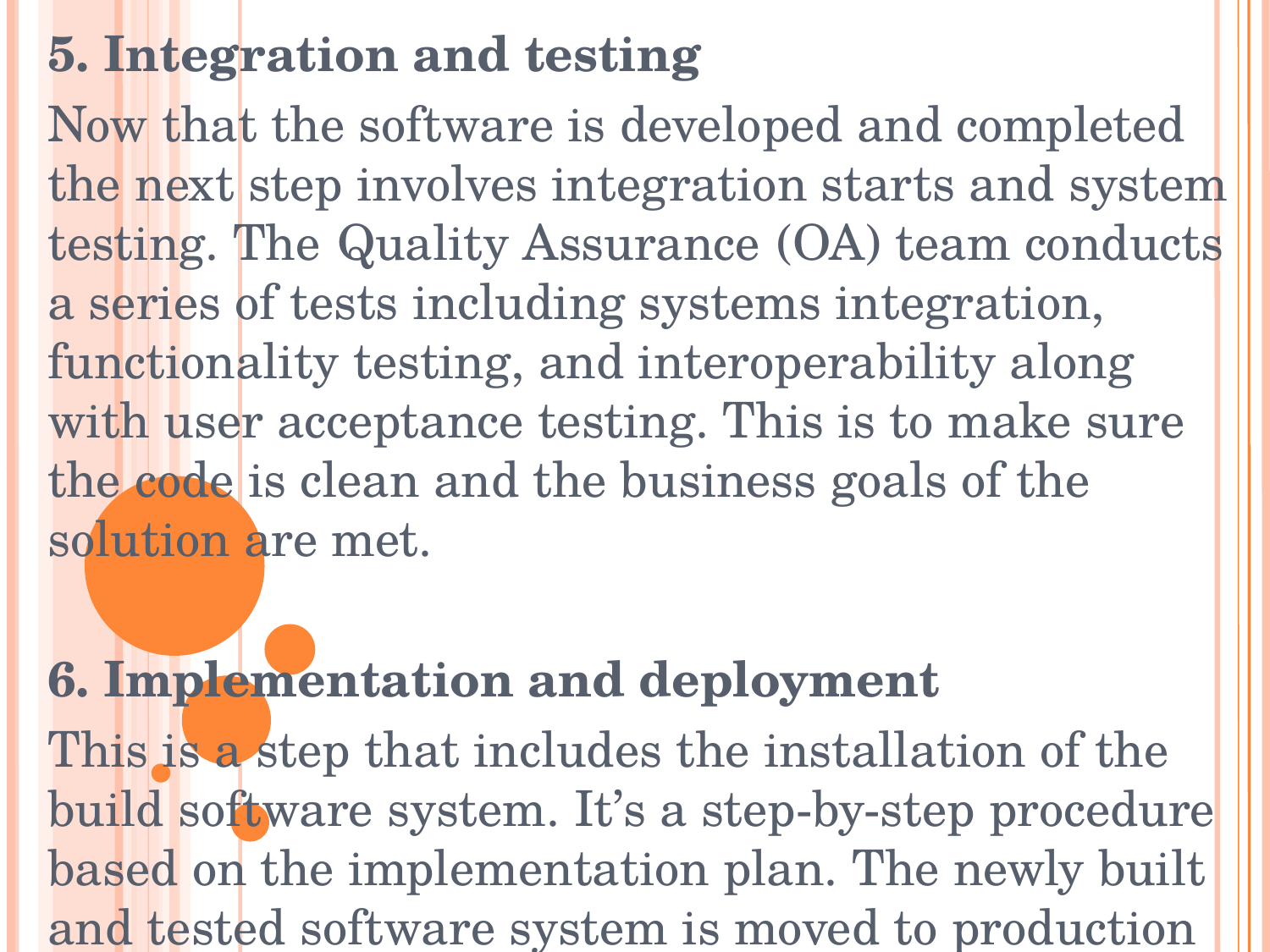

# 5. Integration and testing
Now that the software is developed and completed the next step involves integration starts and system testing. The Quality Assurance (OA) team conducts a series of tests including systems integration, functionality testing, and interoperability along with user acceptance testing. This is to make sure the code is clean and the business goals of the solution are met.

6. Implementation and deployment
This is a step that includes the installation of the build software system. It’s a step-by-step procedure based on the implementation plan. The newly built and tested software system is moved to production and transfer for the specific changes to be deployed.